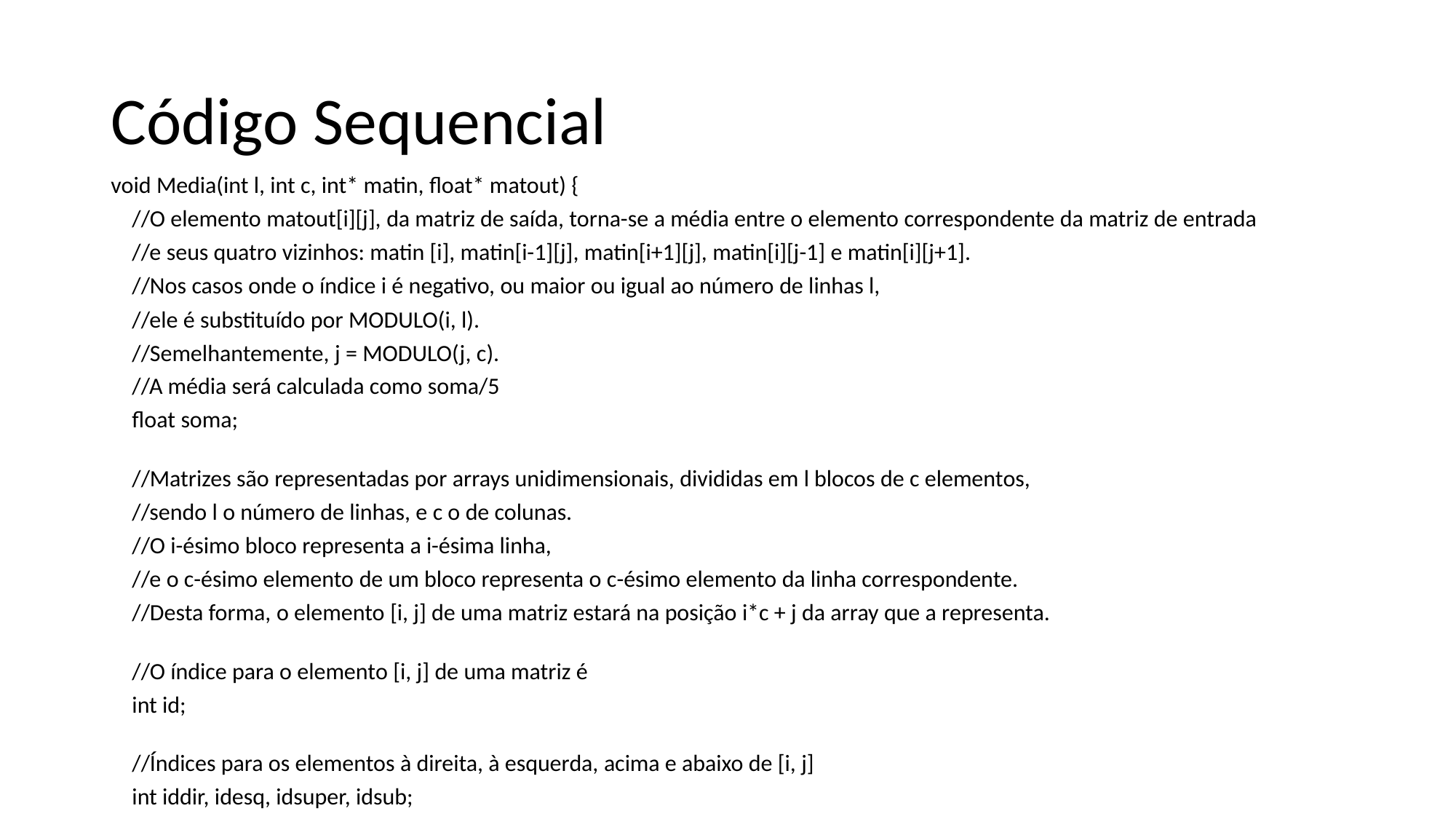

# Código Sequencial
void Media(int l, int c, int* matin, float* matout) {
    //O elemento matout[i][j], da matriz de saída, torna-se a média entre o elemento correspondente da matriz de entrada
    //e seus quatro vizinhos: matin [i], matin[i-1][j], matin[i+1][j], matin[i][j-1] e matin[i][j+1].
    //Nos casos onde o índice i é negativo, ou maior ou igual ao número de linhas l,
    //ele é substituído por MODULO(i, l).
    //Semelhantemente, j = MODULO(j, c).
    //A média será calculada como soma/5
    float soma;
    //Matrizes são representadas por arrays unidimensionais, divididas em l blocos de c elementos,
    //sendo l o número de linhas, e c o de colunas.
    //O i-ésimo bloco representa a i-ésima linha,
    //e o c-ésimo elemento de um bloco representa o c-ésimo elemento da linha correspondente.
    //Desta forma, o elemento [i, j] de uma matriz estará na posição i*c + j da array que a representa.
    //O índice para o elemento [i, j] de uma matriz é
    int id;
    //Índices para os elementos à direita, à esquerda, acima e abaixo de [i, j]
    int iddir, idesq, idsuper, idsub;